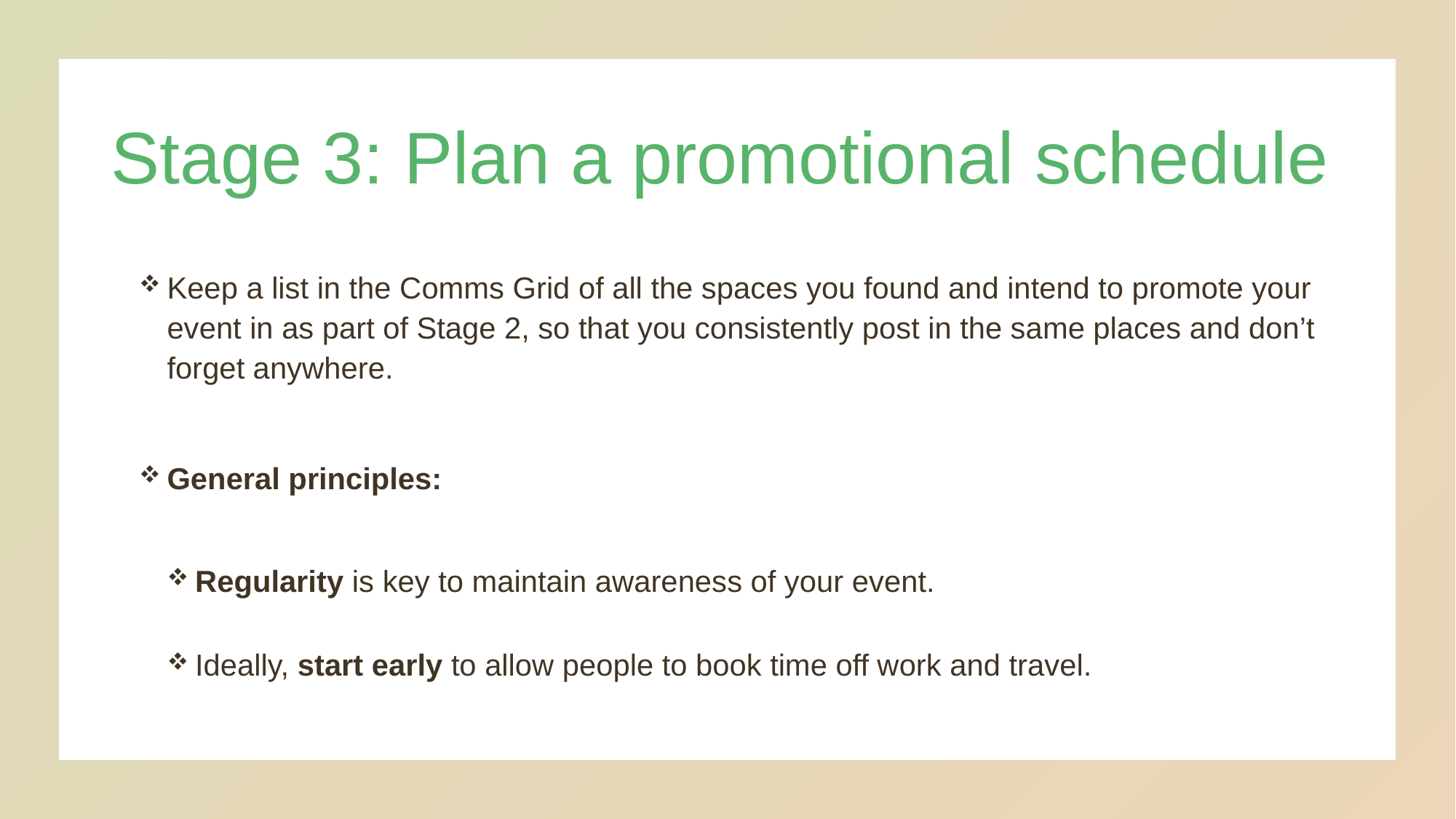

Stage 3: Plan a promotional schedule
Keep a list in the Comms Grid of all the spaces you found and intend to promote your event in as part of Stage 2, so that you consistently post in the same places and don’t forget anywhere.

General principles:

Regularity is key to maintain awareness of your event.

Ideally, start early to allow people to book time off work and travel.